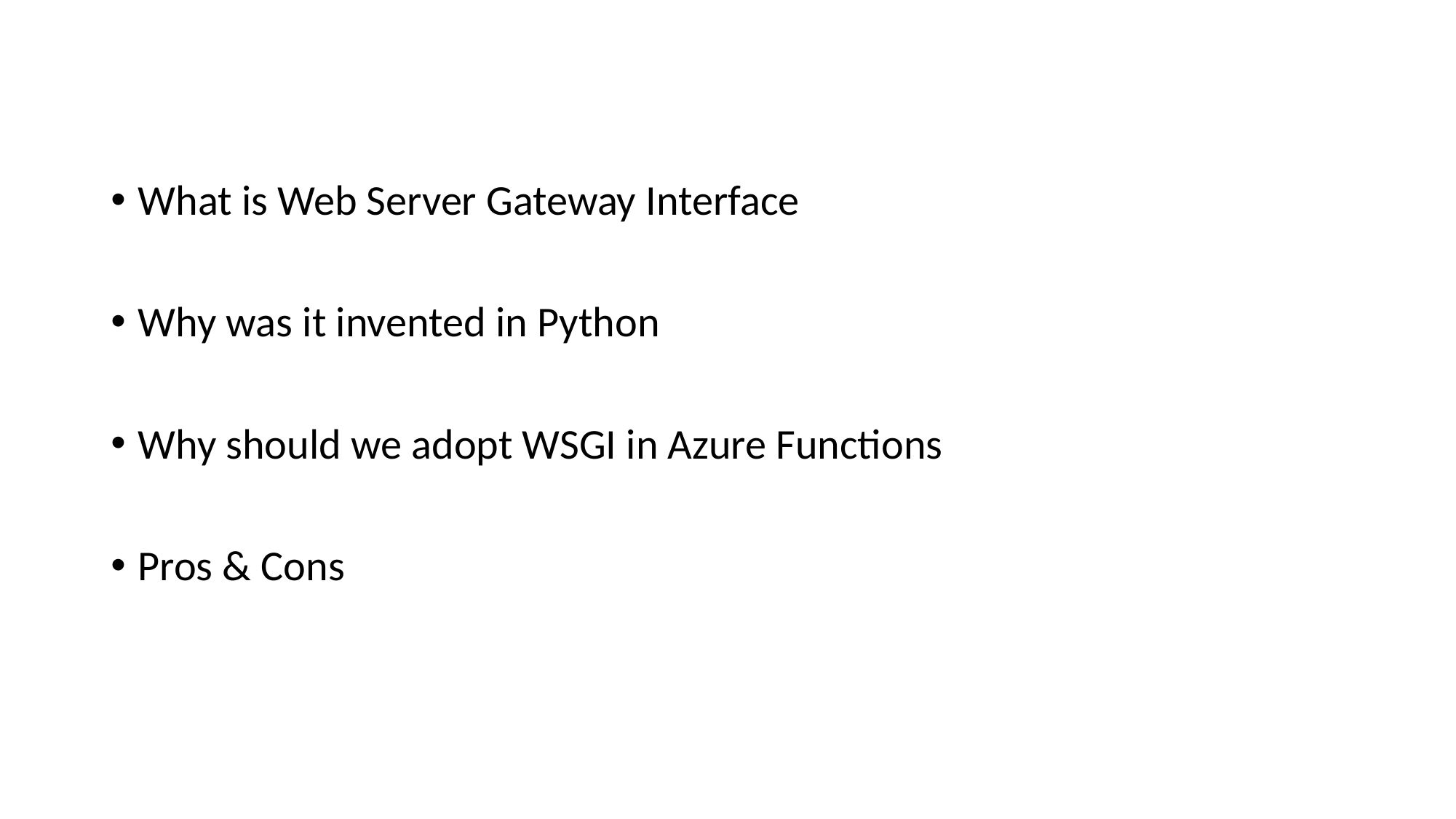

What is Web Server Gateway Interface

Why was it invented in Python

Why should we adopt WSGI in Azure Functions

Pros & Cons